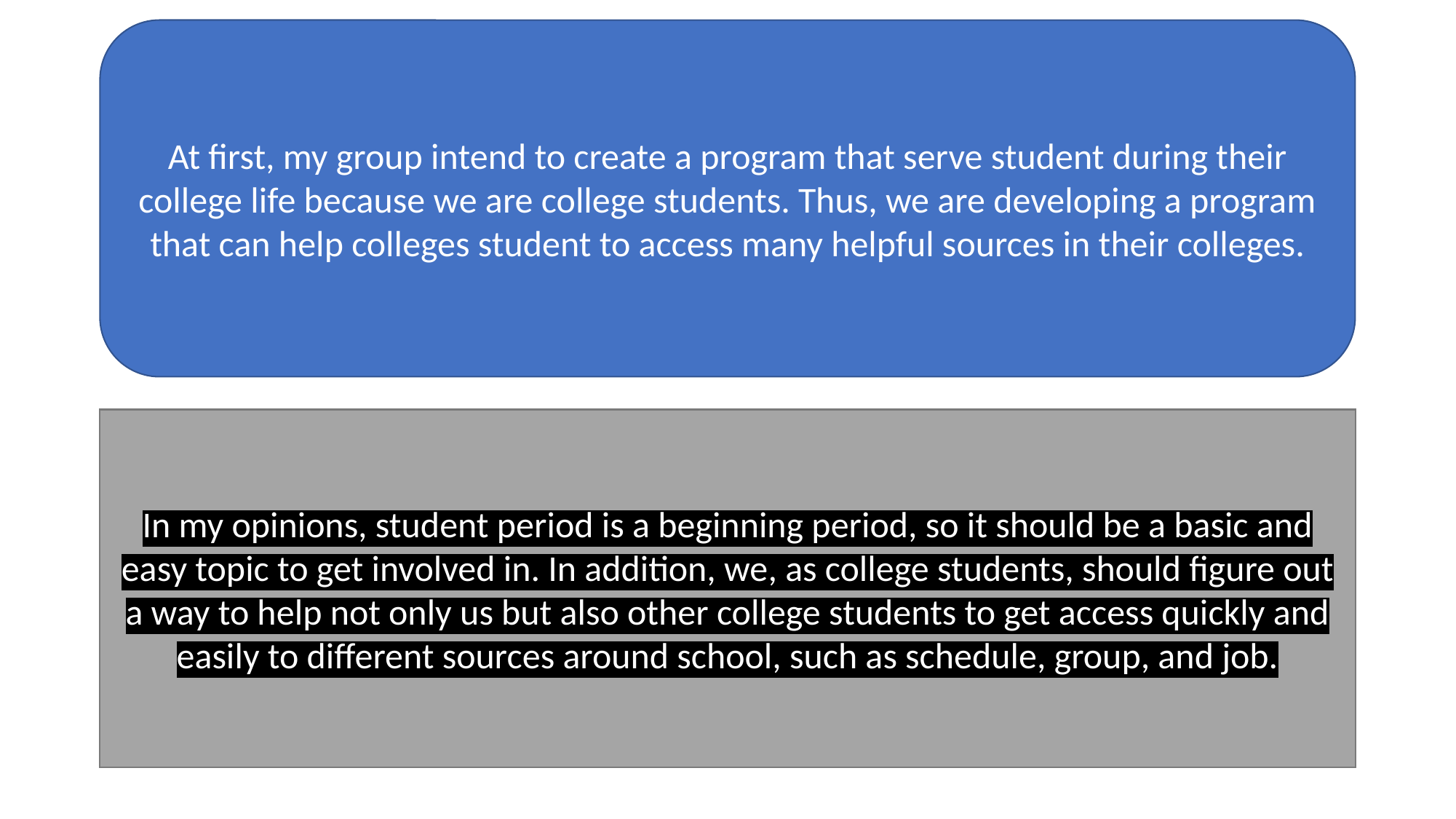

At first, my group intend to create a program that serve student during their college life because we are college students. Thus, we are developing a program that can help colleges student to access many helpful sources in their colleges.
In my opinions, student period is a beginning period, so it should be a basic and easy topic to get involved in. In addition, we, as college students, should figure out a way to help not only us but also other college students to get access quickly and easily to different sources around school, such as schedule, group, and job.